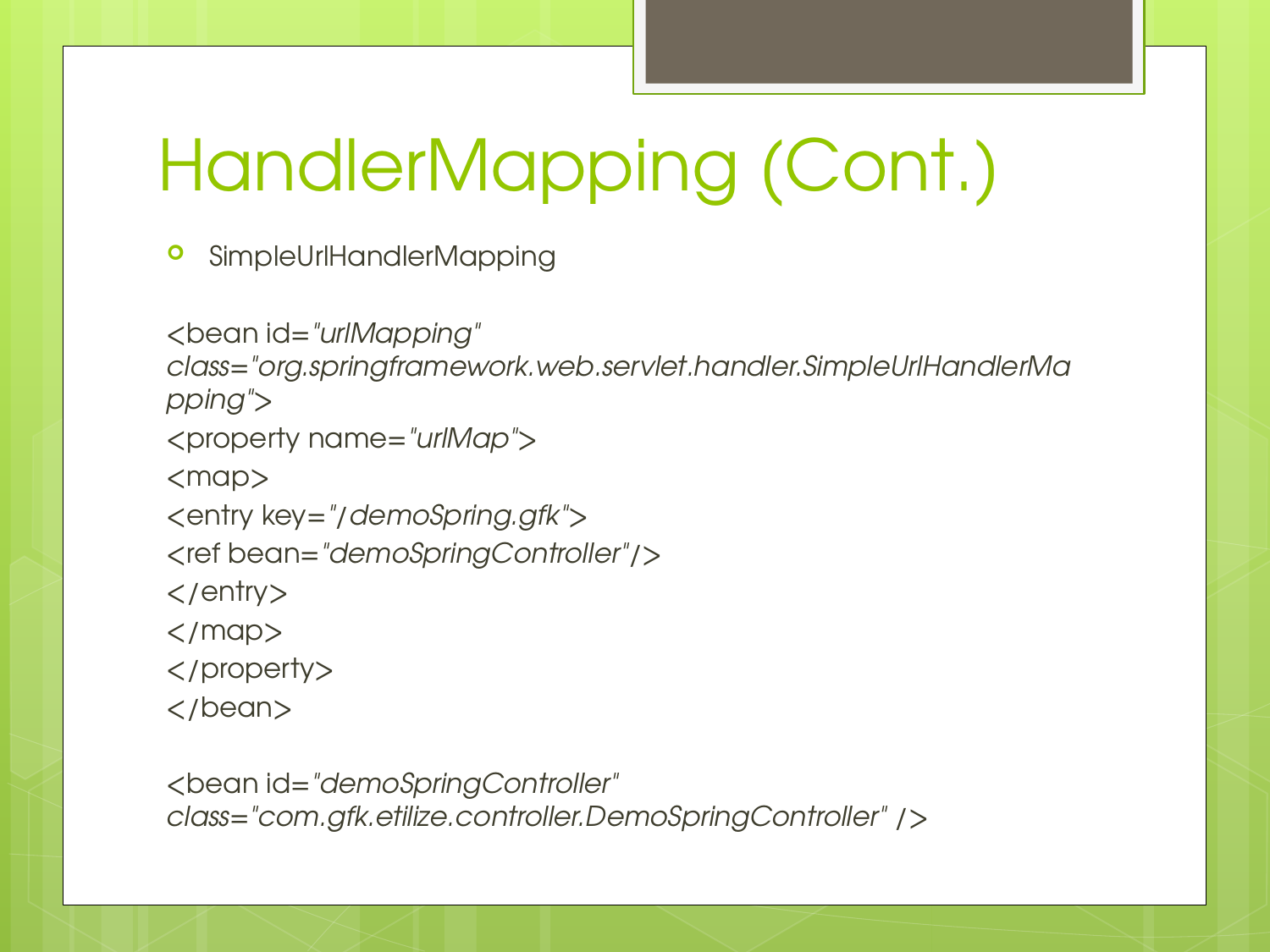

# HandlerMapping (Cont.)
 SimpleUrlHandlerMapping

<bean id="urlMapping" class="org.springframework.web.servlet.handler.SimpleUrlHandlerMapping">
	<property name="urlMap">
		<map>
			<entry key="/demoSpring.gfk">
			<ref bean="demoSpringController"/>
			</entry>
		</map>
	</property>
</bean>

<bean id="demoSpringController" class="com.gfk.etilize.controller.DemoSpringController" />